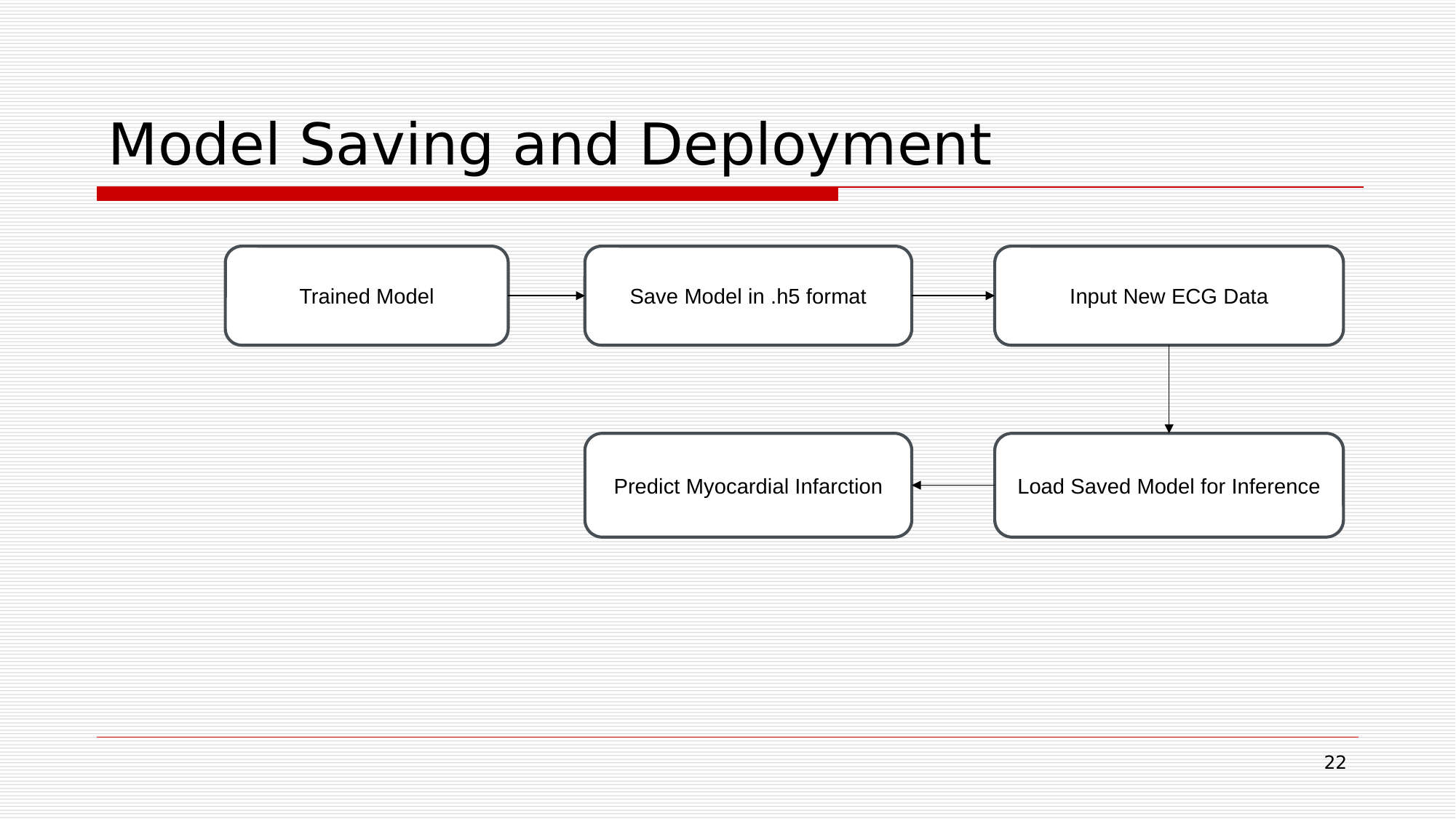

# Model Saving and Deployment
Trained Model
Save Model in .h5 format
Input New ECG Data
Load Saved Model for Inference
Predict Myocardial Infarction
22